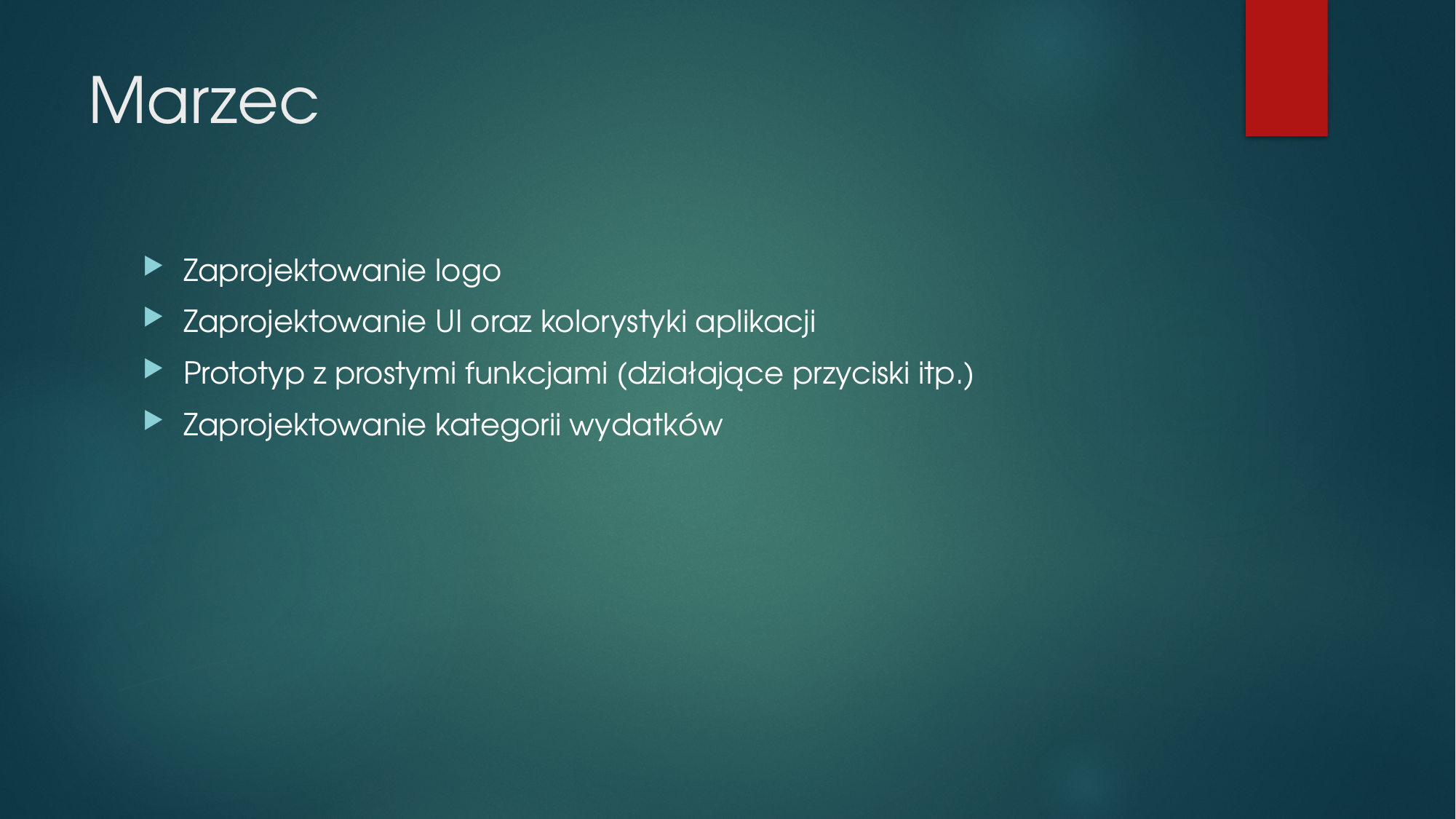

# Marzec
Zaprojektowanie logo
Zaprojektowanie UI oraz kolorystyki aplikacji
Prototyp z prostymi funkcjami (działające przyciski itp.)
Zaprojektowanie kategorii wydatków